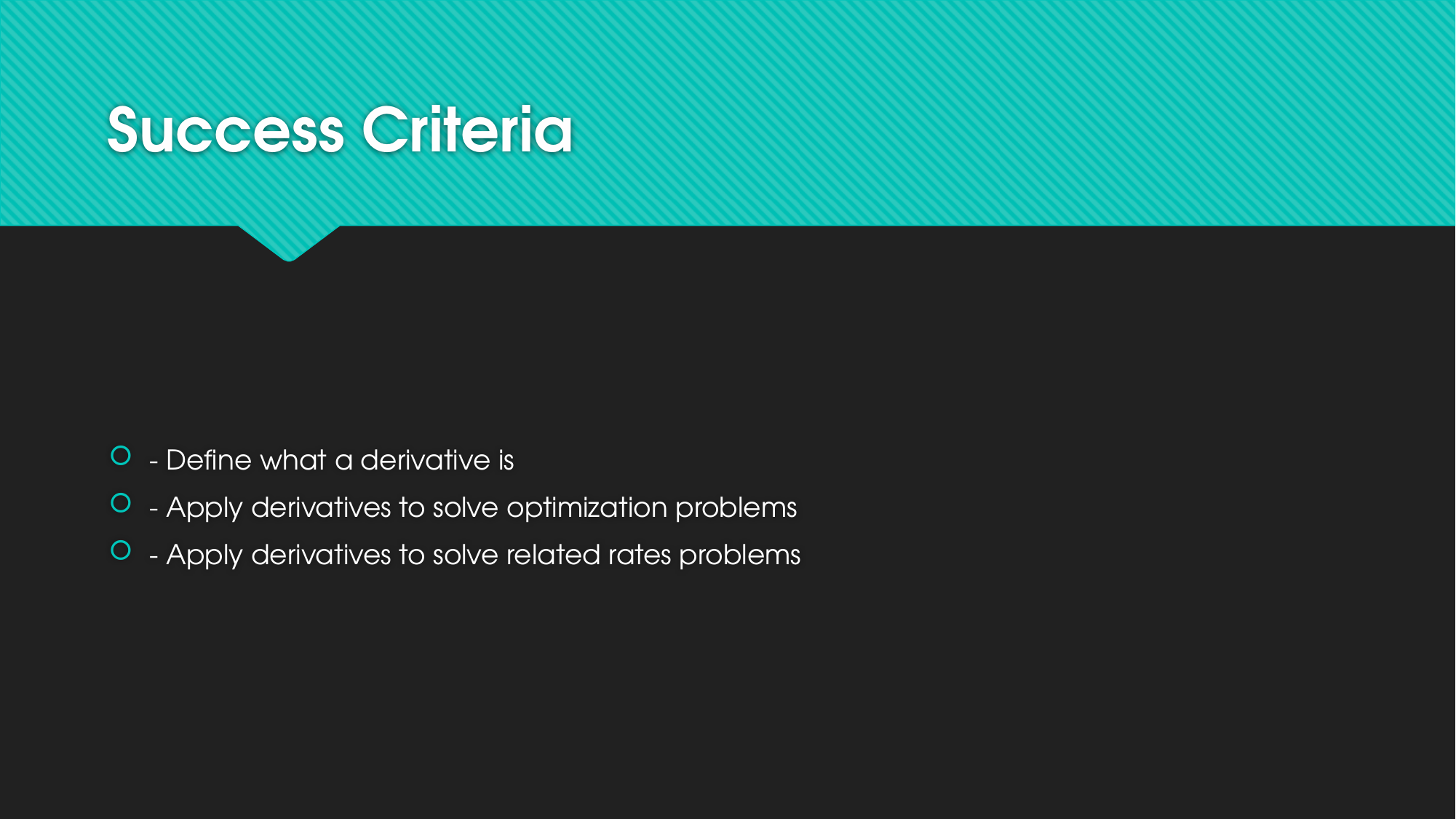

# Success Criteria

- Define what a derivative is
- Apply derivatives to solve optimization problems
- Apply derivatives to solve related rates problems